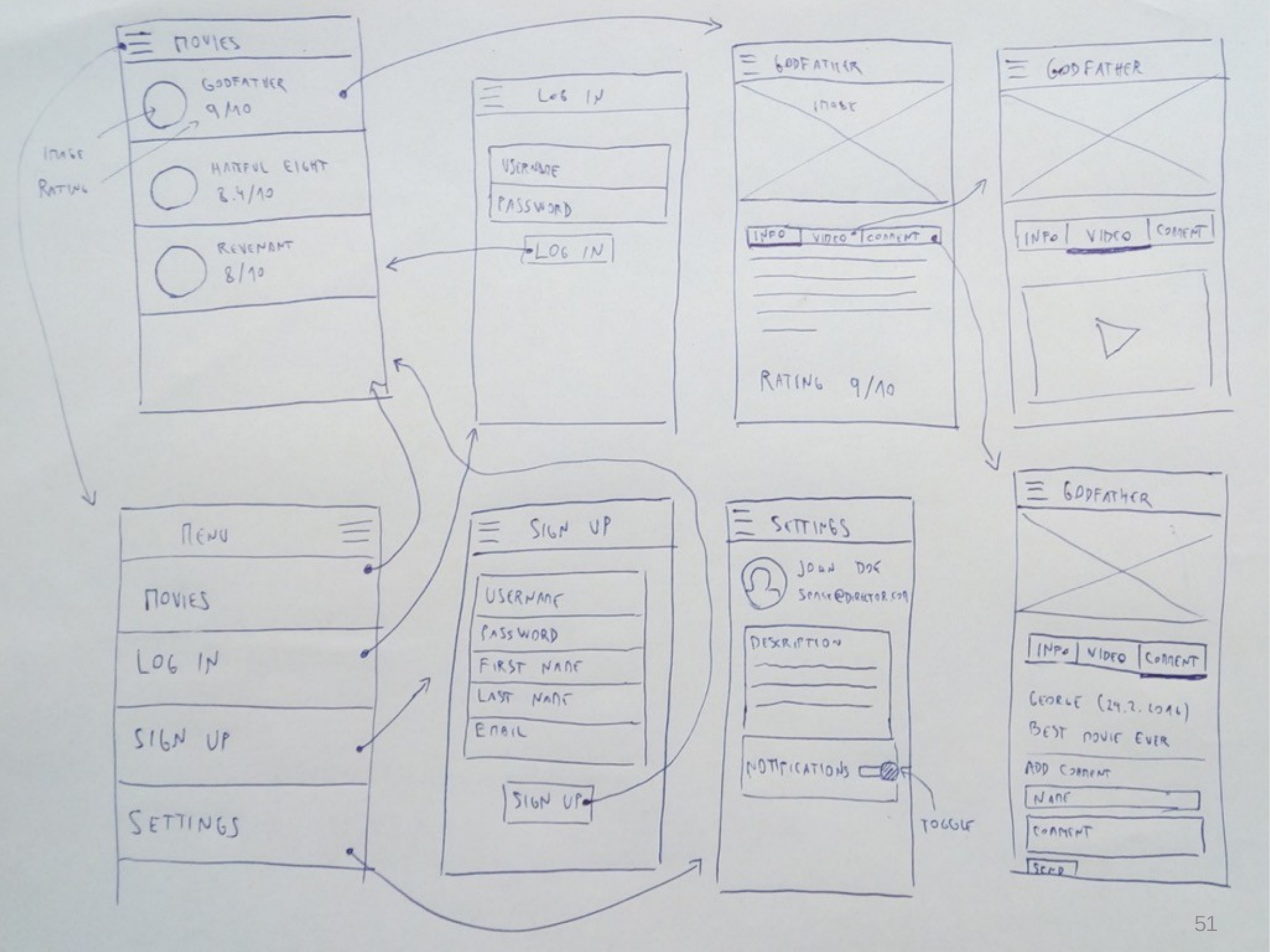

H O M E W O R K

creator.ionic.io

/53

51